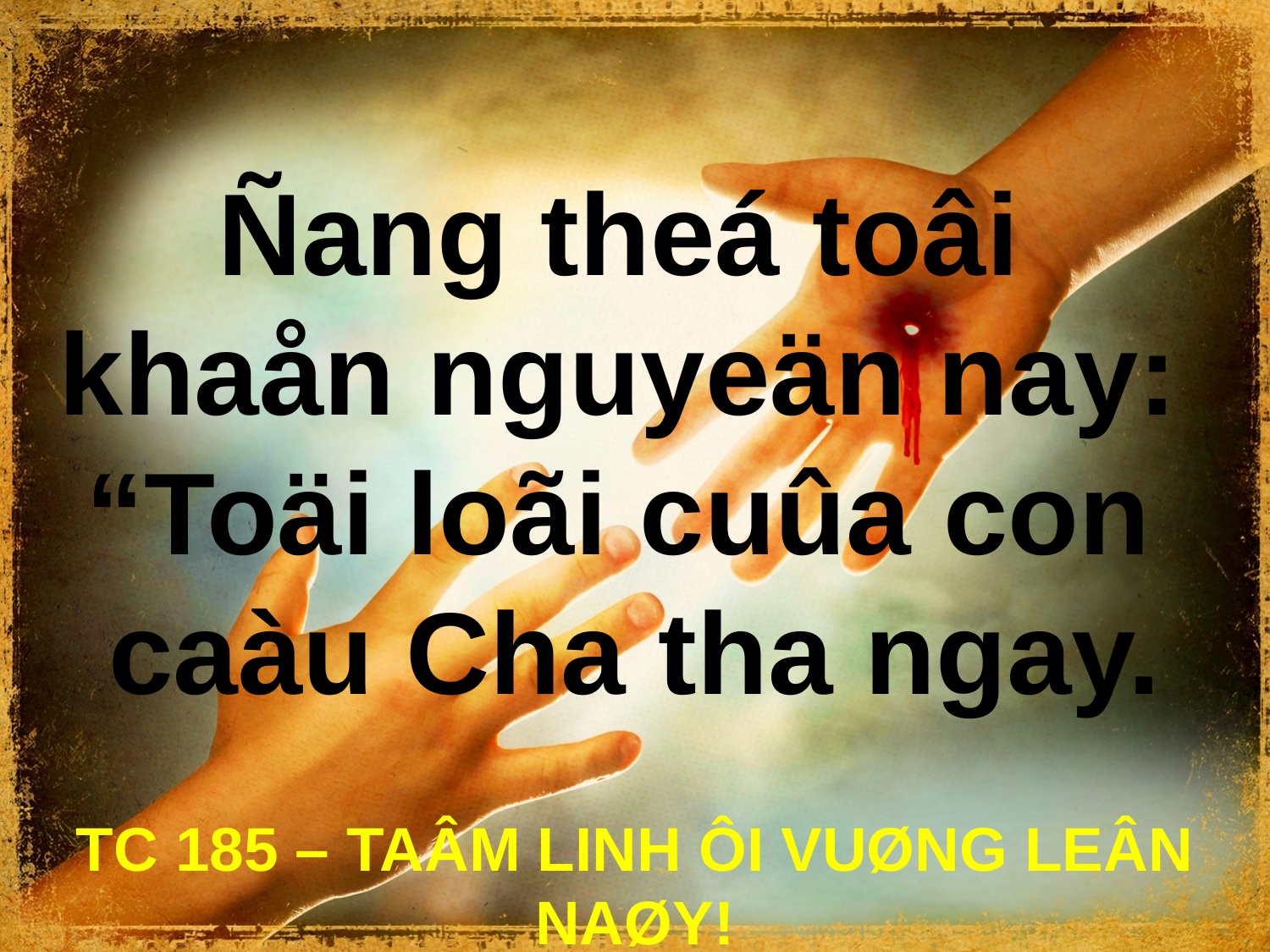

Ñang theá toâi
khaån nguyeän nay:
“Toäi loãi cuûa con
caàu Cha tha ngay.
TC 185 – TAÂM LINH ÔI VUØNG LEÂN NAØY!